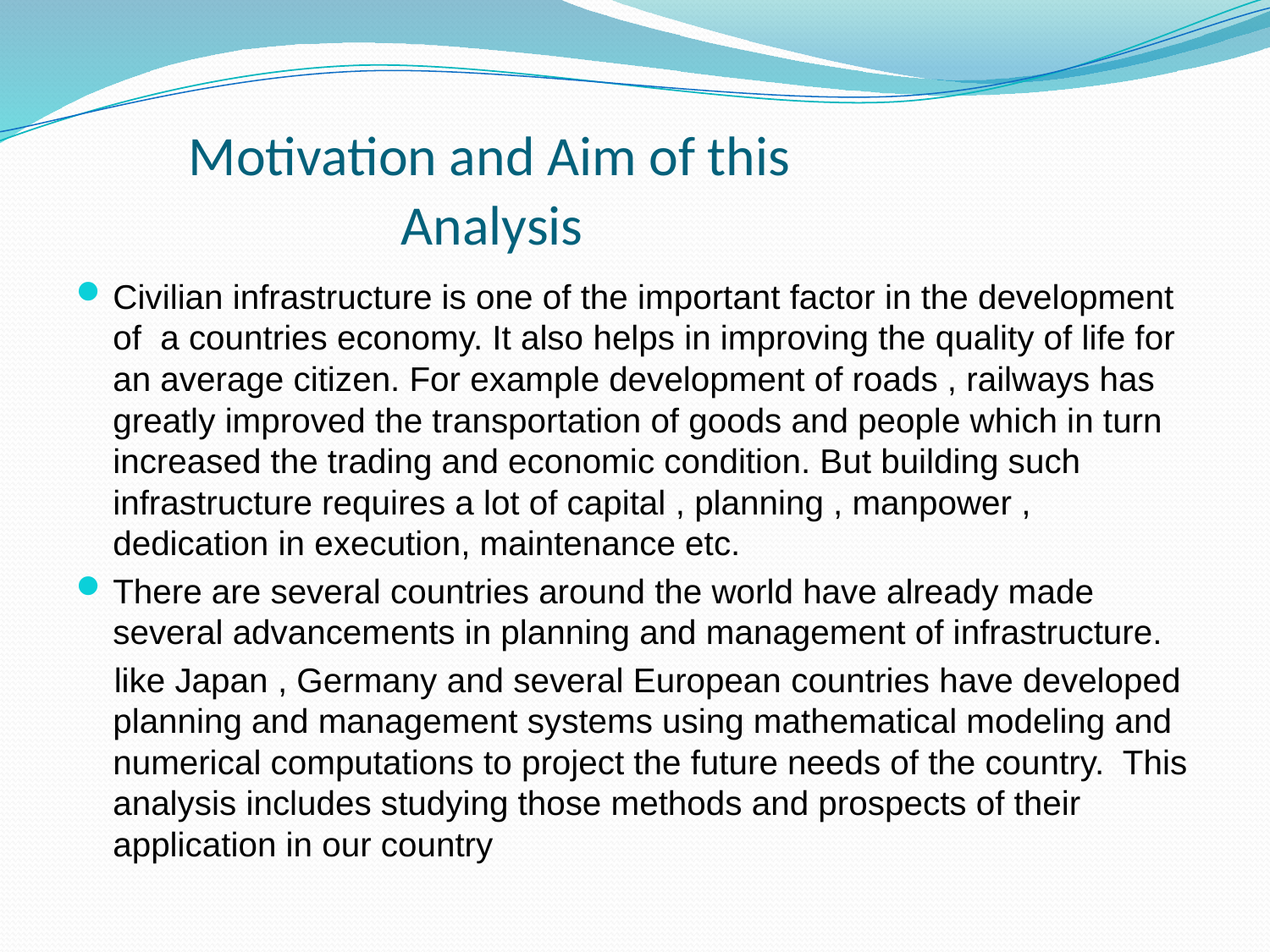

# Motivation and Aim of this Analysis
Civilian infrastructure is one of the important factor in the development of  a countries economy. It also helps in improving the quality of life for an average citizen. For example development of roads , railways has greatly improved the transportation of goods and people which in turn increased the trading and economic condition. But building such infrastructure requires a lot of capital , planning , manpower ,  dedication in execution, maintenance etc.
There are several countries around the world have already made several advancements in planning and management of infrastructure.
    like Japan , Germany and several European countries have developed planning and management systems using mathematical modeling and numerical computations to project the future needs of the country.  This analysis includes studying those methods and prospects of their application in our country